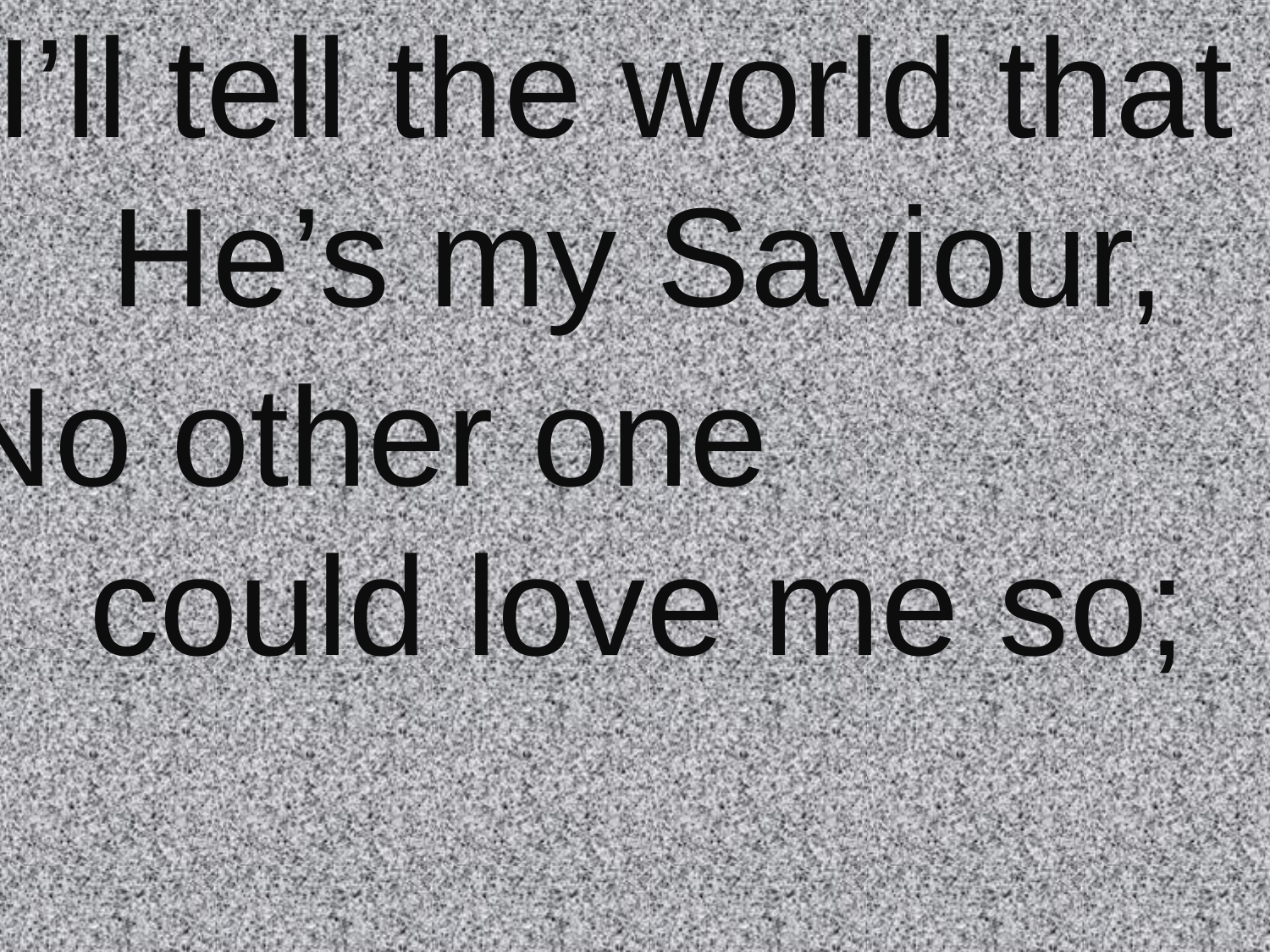

I’ll tell the world that He’s my Saviour,
No other one              could love me so;